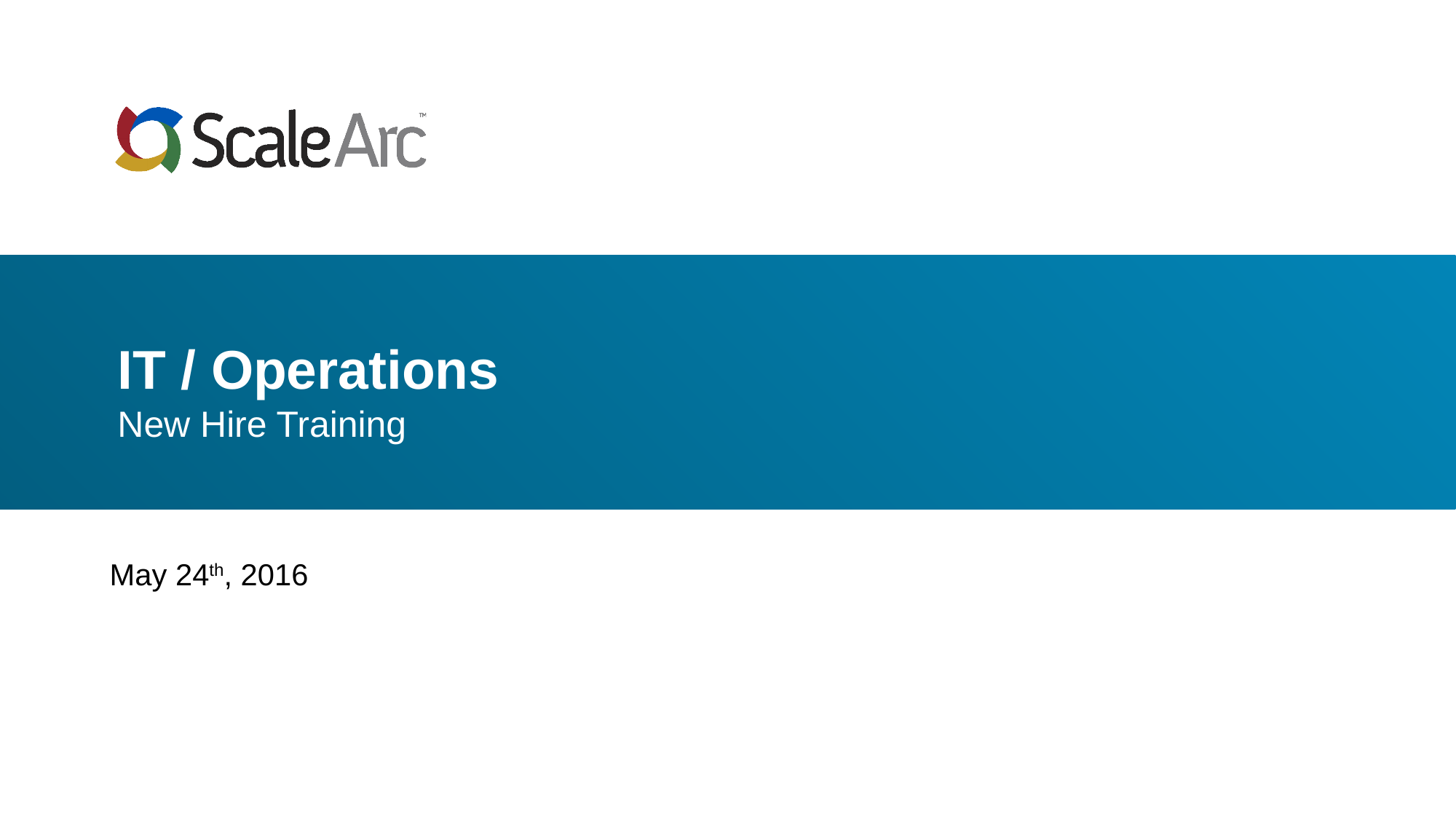

# IT / Operations
New Hire Training
May 24th, 2016